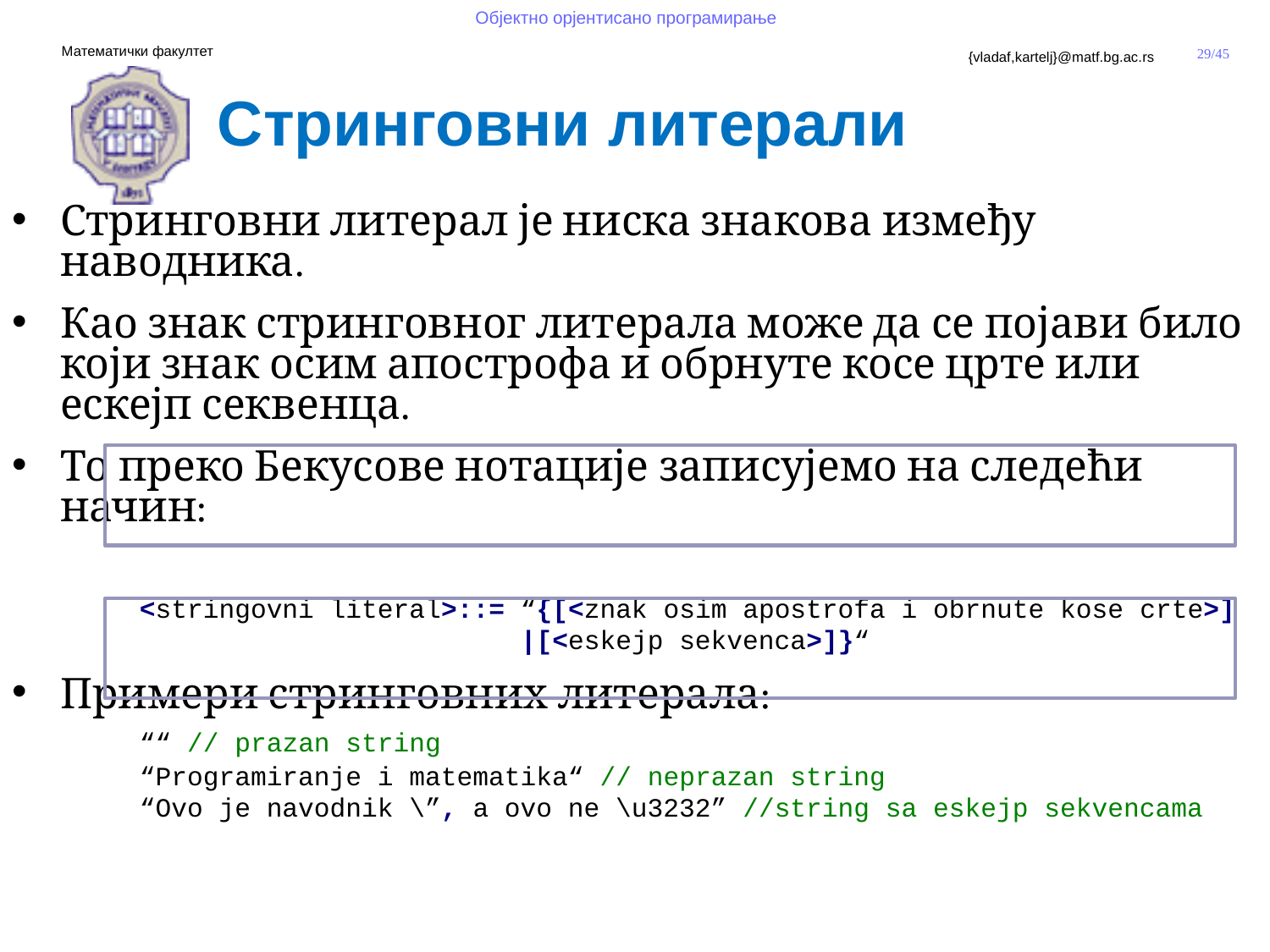

Стринговни литерали
Стринговни литерал је ниска знакова између наводника.
Као знак стринговног литерала може да се појави било који знак осим апострофа и обрнуте косе црте или ескејп секвенца.
То преко Бекусове нотације записујемо на следећи начин:

	<stringovni literal>::= “{[<znak osim apostrofa i obrnute kose crte>]
				|[<eskejp sekvenca>]}“
Примери стринговних литерала:
	““ // prazan string
	“Programiranje i matematika“ // neprazan string
	“Ovo je navodnik \”, a ovo ne \u3232” //string sa eskejp sekvencama